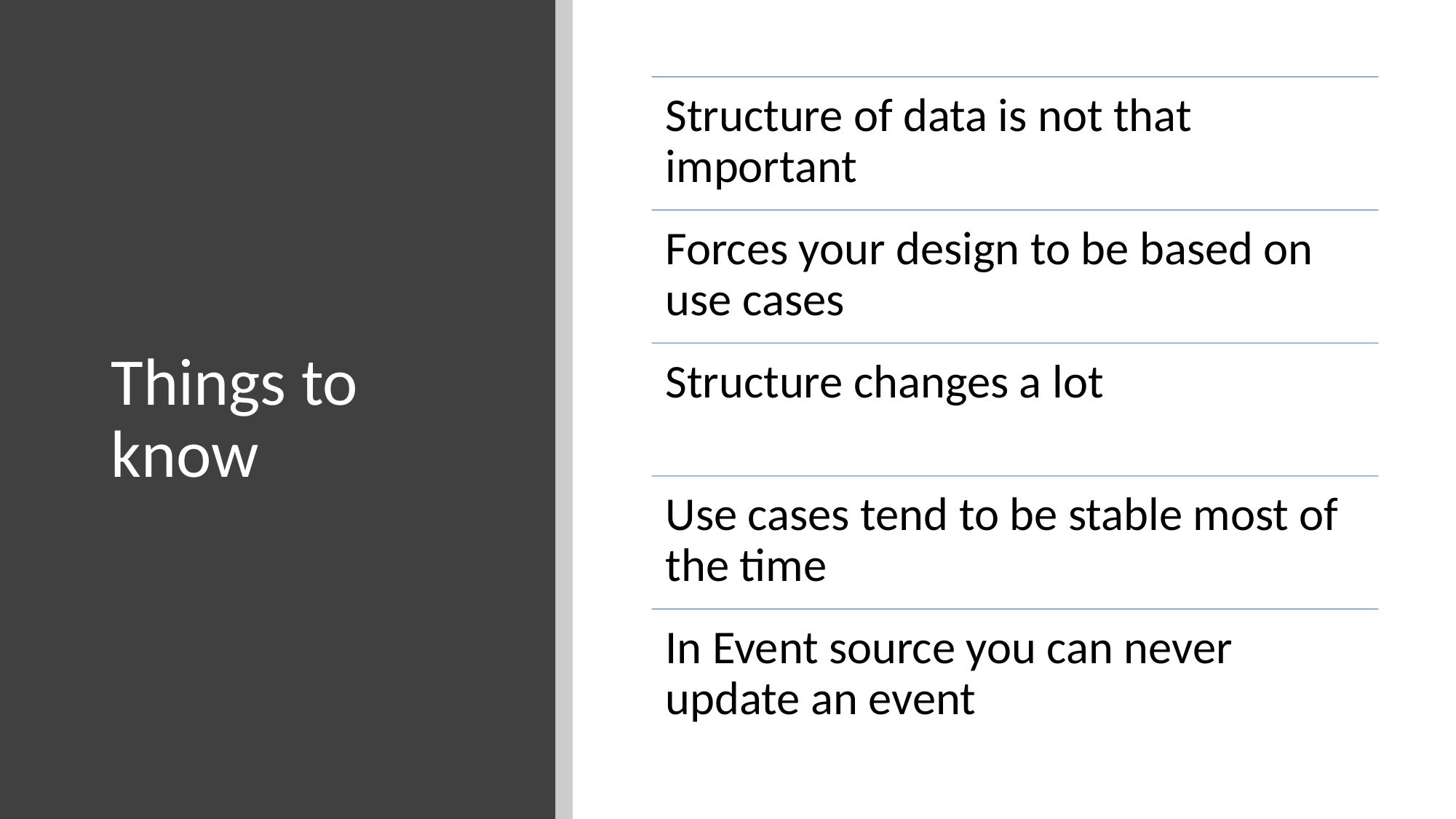

Structure of data is not that important
Forces your design to be based on use cases
Structure changes a lot
Use cases tend to be stable most of the time
In Event source you can never update an event
# Things to know